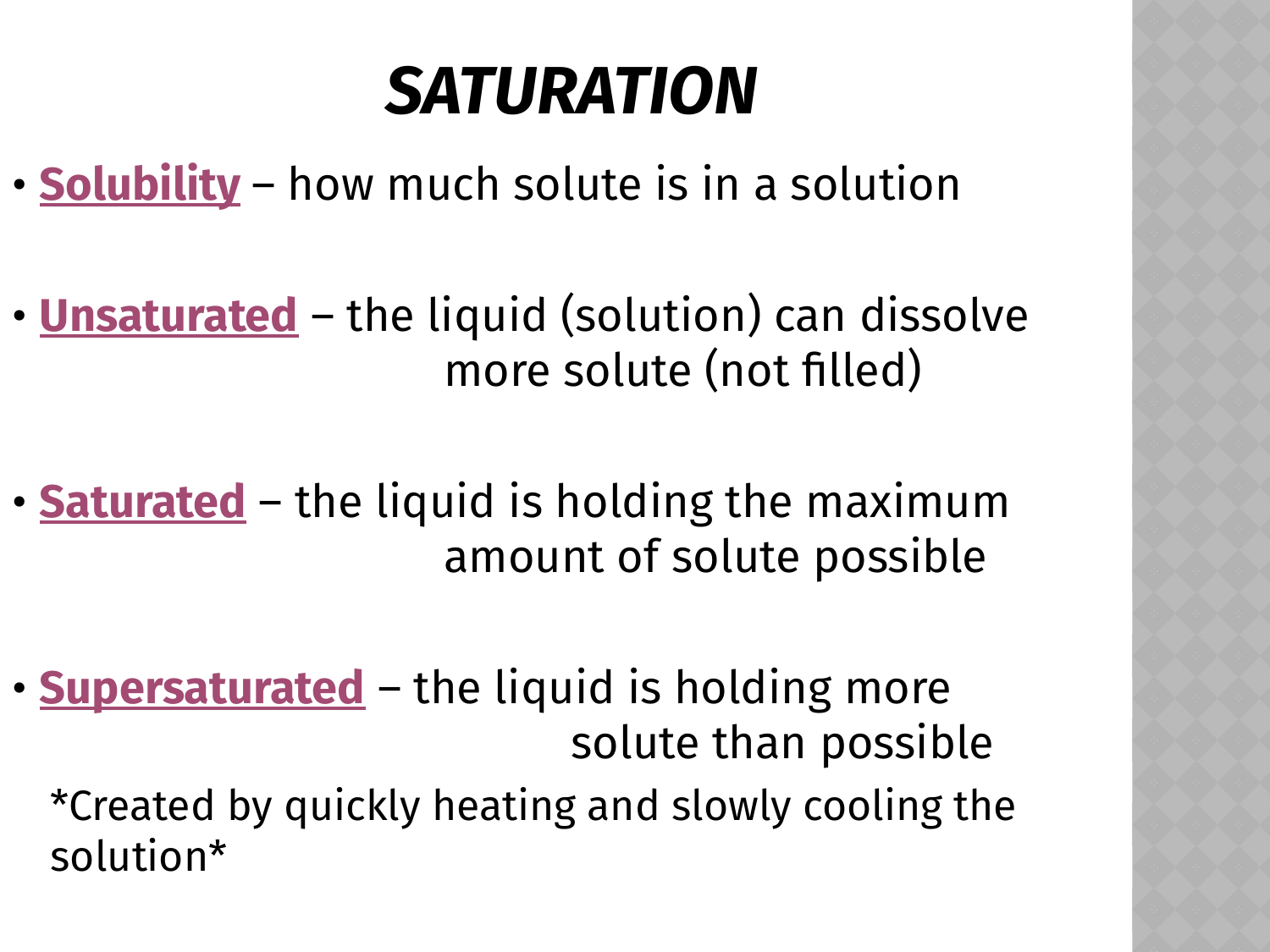

# Saturation
• Solubility – how much solute is in a solution

• Unsaturated – the liquid (solution) can dissolve				 more solute (not filled)

• Saturated – the liquid is holding the maximum				 amount of solute possible

• Supersaturated – the liquid is holding more					 solute than possible
	*Created by quickly heating and slowly cooling the solution*